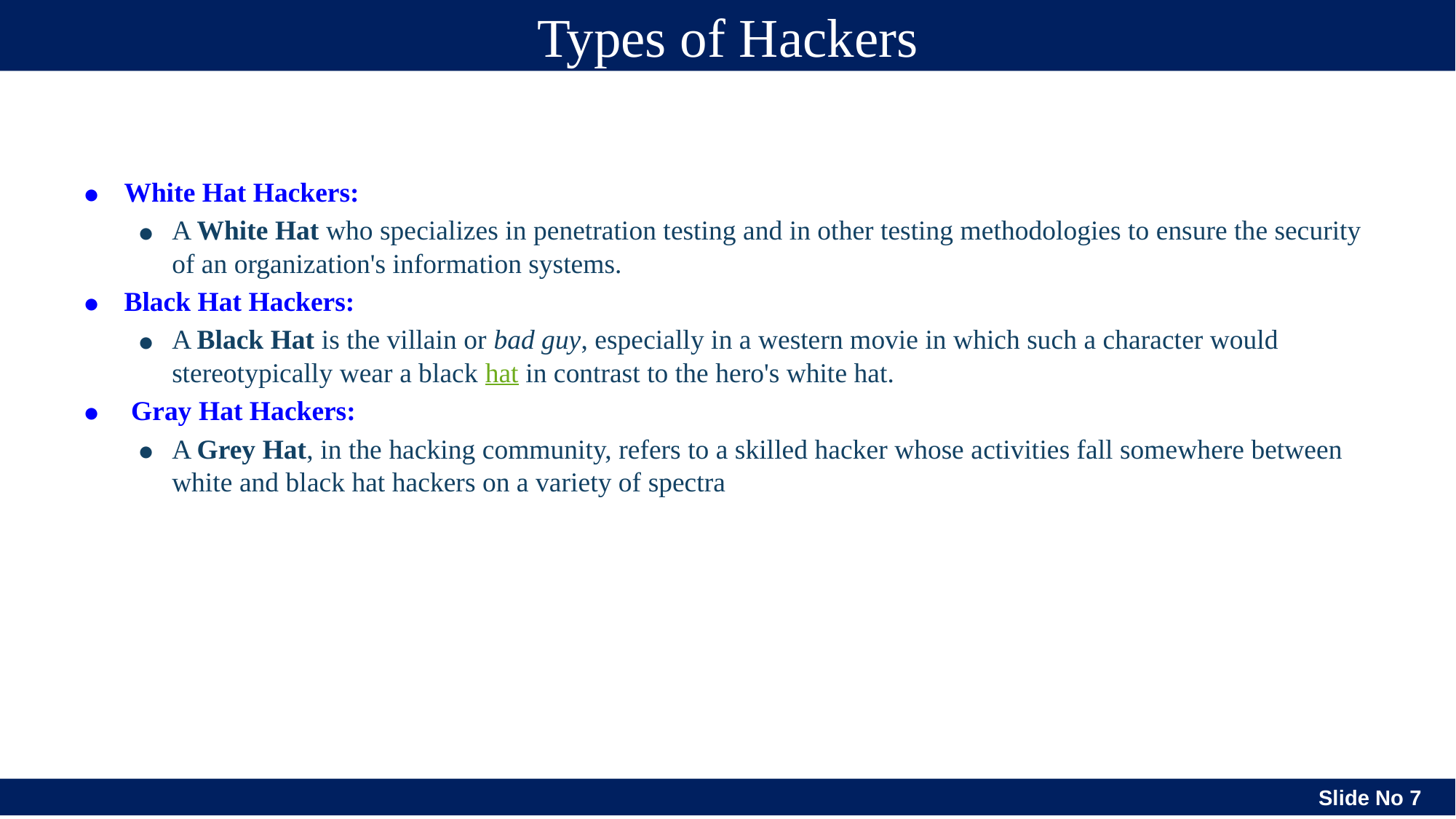

# Types of Hackers
White Hat Hackers:
A White Hat who specializes in penetration testing and in other testing methodologies to ensure the security of an organization's information systems.
Black Hat Hackers:
A Black Hat is the villain or bad guy, especially in a western movie in which such a character would stereotypically wear a black hat in contrast to the hero's white hat.
 Gray Hat Hackers:
A Grey Hat, in the hacking community, refers to a skilled hacker whose activities fall somewhere between white and black hat hackers on a variety of spectra